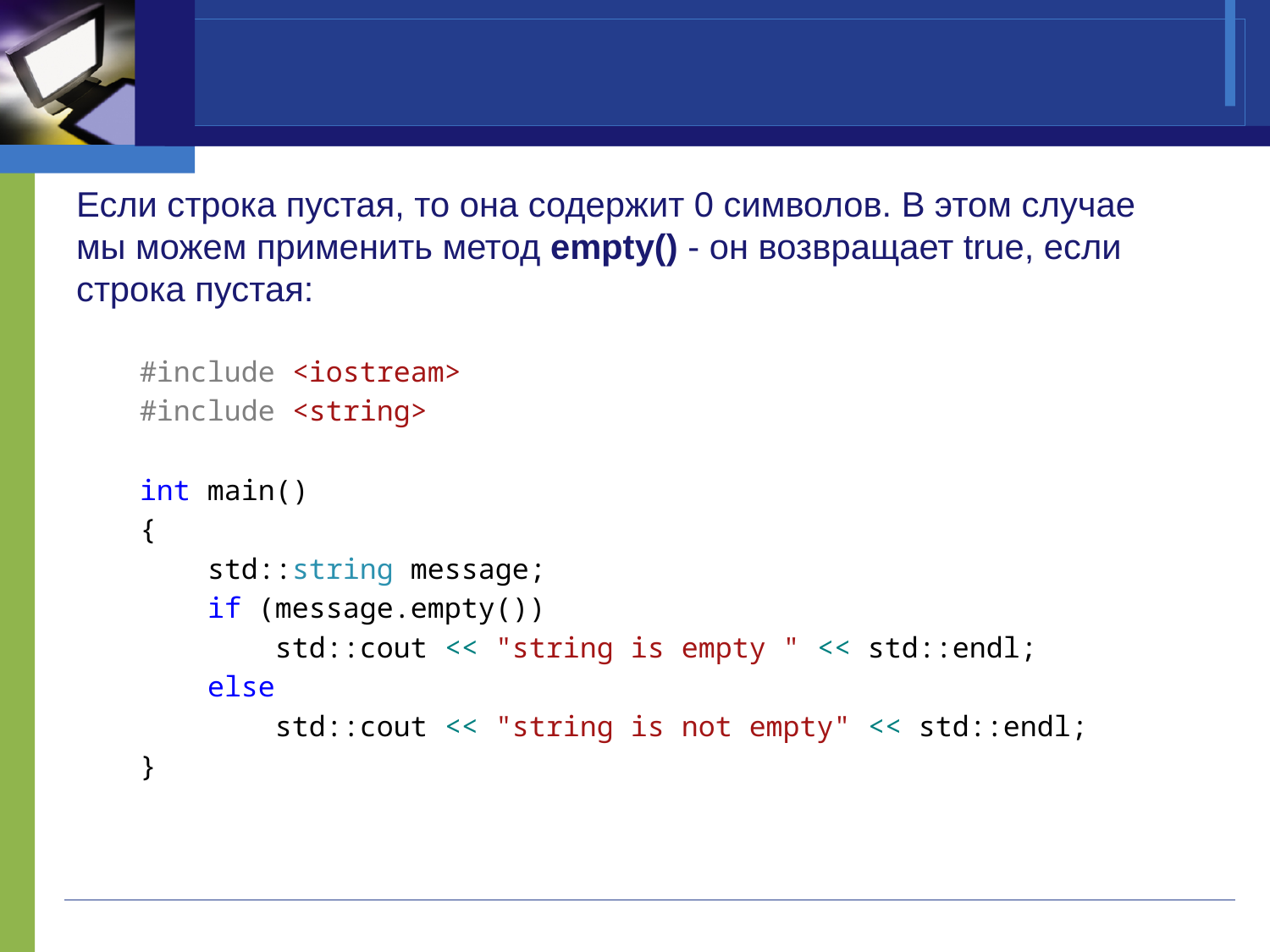

#
Если строка пустая, то она содержит 0 символов. В этом случае мы можем применить метод empty() - он возвращает true, если строка пустая:

#include <iostream>
#include <string>

int main()
{
    std::string message;
    if (message.empty())
        std::cout << "string is empty " << std::endl;
    else
        std::cout << "string is not empty" << std::endl;
}